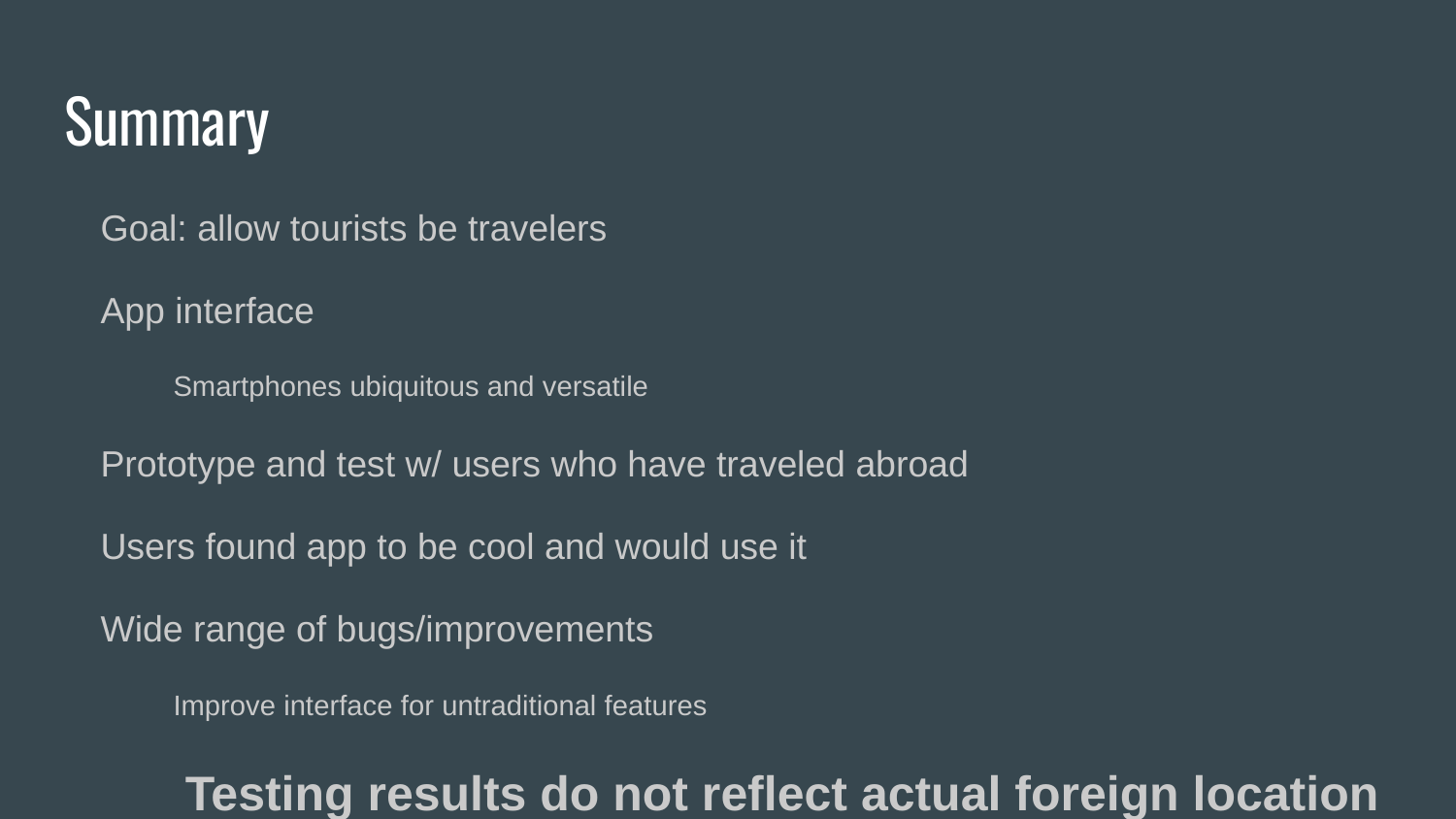

# Summary
Goal: allow tourists be travelers
App interface
Smartphones ubiquitous and versatile
Prototype and test w/ users who have traveled abroad
Users found app to be cool and would use it
Wide range of bugs/improvements
Improve interface for untraditional features
Testing results do not reflect actual foreign location